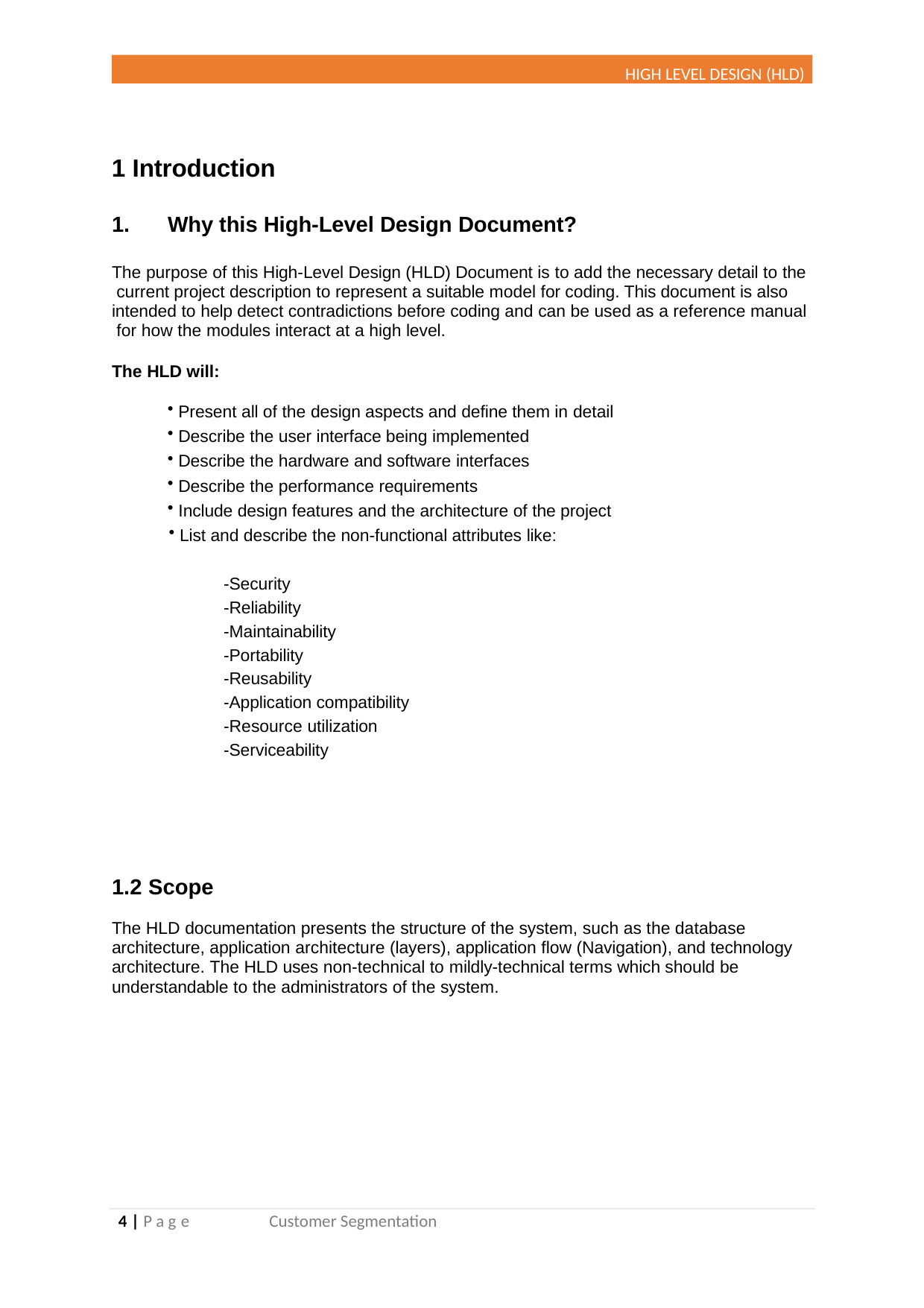

HIGH LEVEL DESIGN (HLD)
Introduction

Why this High-Level Design Document?

The purpose of this High-Level Design (HLD) Document is to add the necessary detail to the  current project description to represent a suitable model for coding. This document is also  intended to help detect contradictions before coding and can be used as a reference manual  for how the modules interact at a high level.

The HLD will:

Present all of the design aspects and define them in detail
Describe the user interface being implemented
Describe the hardware and software interfaces
Describe the performance requirements
Include design features and the architecture of the project
List and describe the non-functional attributes like:

-Security
-Reliability
-Maintainability
-Portability
-Reusability
-Application compatibility
-Resource utilization
-Serviceability
1.2 Scope
The HLD documentation presents the structure of the system, such as the database  architecture, application architecture (layers), application flow (Navigation), and technology  architecture. The HLD uses non-technical to mildly-technical terms which should be  understandable to the administrators of the system.

4 | P a g e
Customer Segmentation